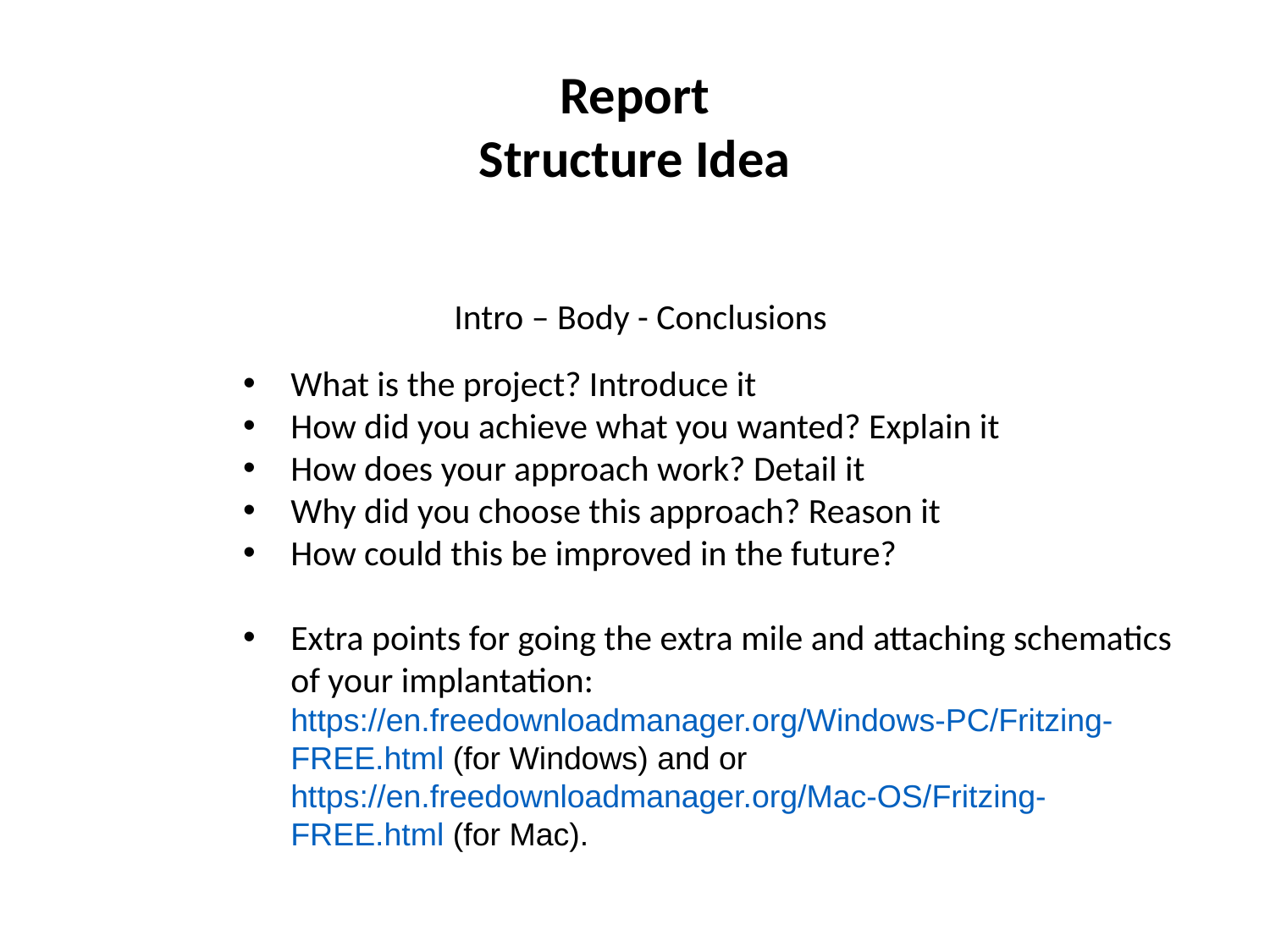

Report
Structure Idea

Intro – Body - Conclusions

What is the project? Introduce it
How did you achieve what you wanted? Explain it
How does your approach work? Detail it
Why did you choose this approach? Reason it
How could this be improved in the future?

Extra points for going the extra mile and attaching schematics of your implantation: https://en.freedownloadmanager.org/Windows-PC/Fritzing-FREE.html (for Windows) and or https://en.freedownloadmanager.org/Mac-OS/Fritzing-FREE.html (for Mac).